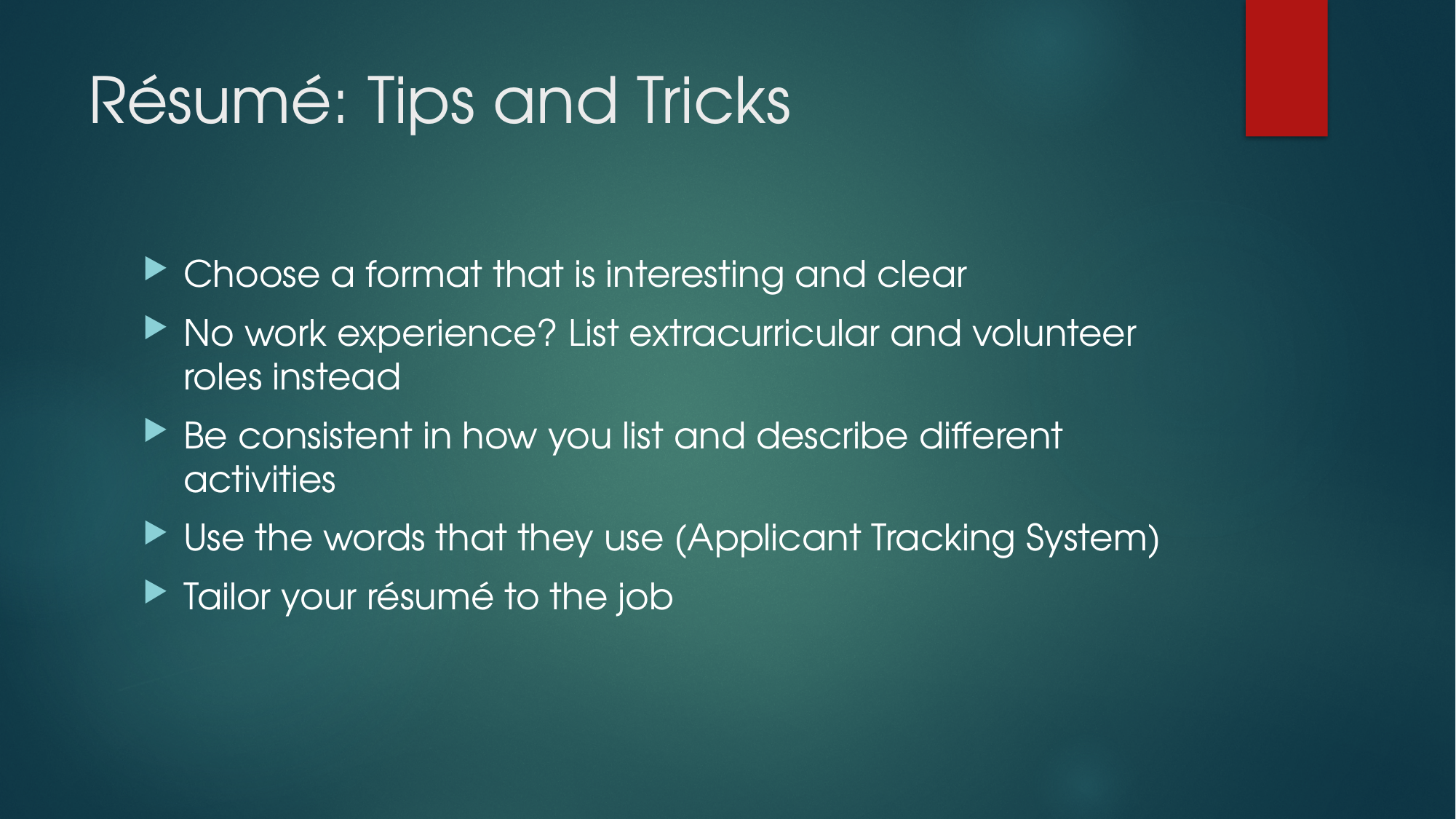

# Résumé: Tips and Tricks
Choose a format that is interesting and clear
No work experience? List extracurricular and volunteer roles instead
Be consistent in how you list and describe different activities
Use the words that they use (Applicant Tracking System)
Tailor your résumé to the job